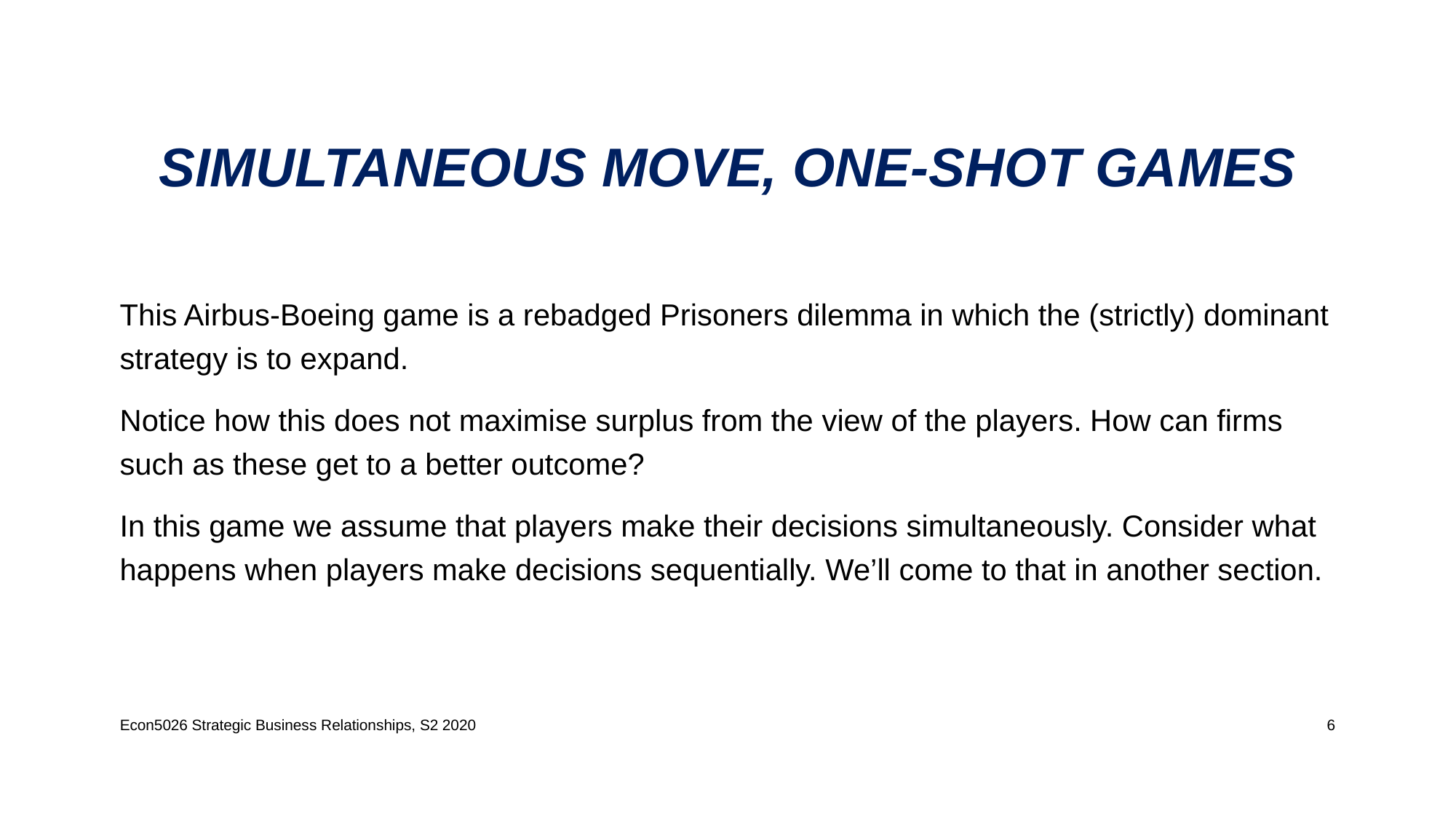

# Simultaneous move, one-shot games
This Airbus-Boeing game is a rebadged Prisoners dilemma in which the (strictly) dominant strategy is to expand.
Notice how this does not maximise surplus from the view of the players. How can firms such as these get to a better outcome?
In this game we assume that players make their decisions simultaneously. Consider what happens when players make decisions sequentially. We’ll come to that in another section.

Econ5026 Strategic Business Relationships, S2 2020
6